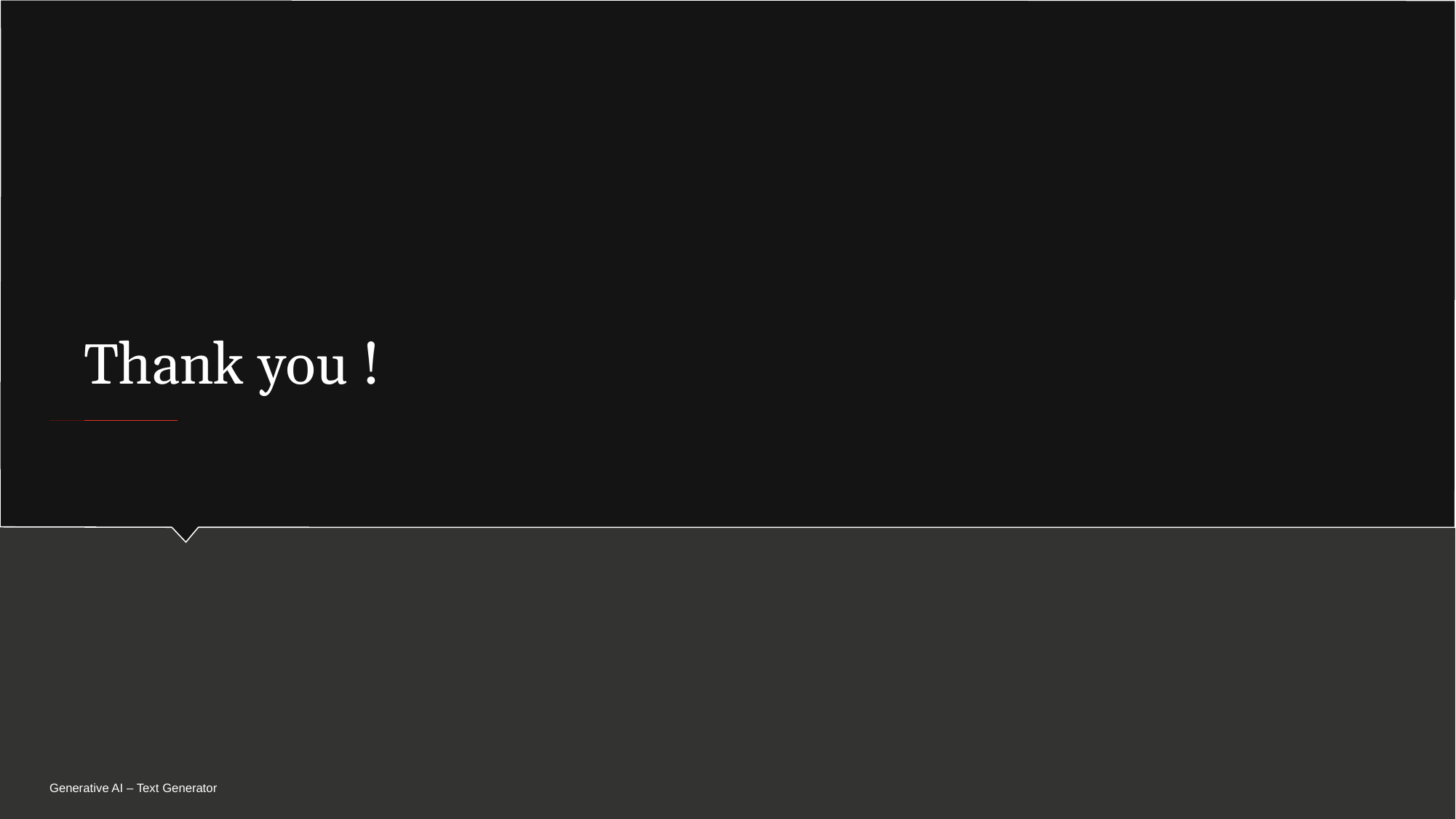

# Thank you !
Generative AI – Text Generator